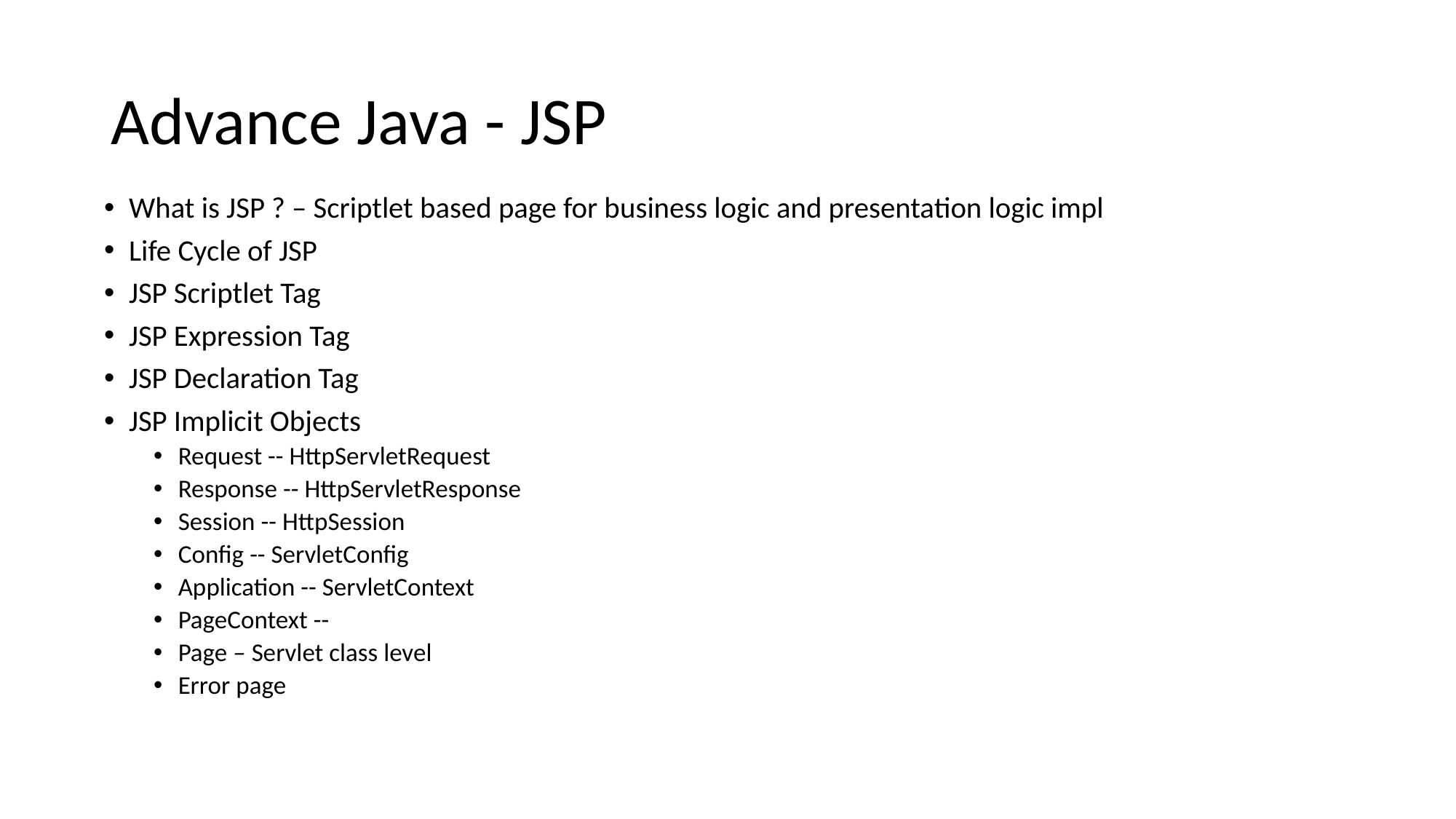

# Advance Java - JSP
What is JSP ? – Scriptlet based page for business logic and presentation logic impl
Life Cycle of JSP
JSP Scriptlet Tag
JSP Expression Tag
JSP Declaration Tag
JSP Implicit Objects
Request -- HttpServletRequest
Response -- HttpServletResponse
Session -- HttpSession
Config -- ServletConfig
Application -- ServletContext
PageContext --
Page – Servlet class level
Error page